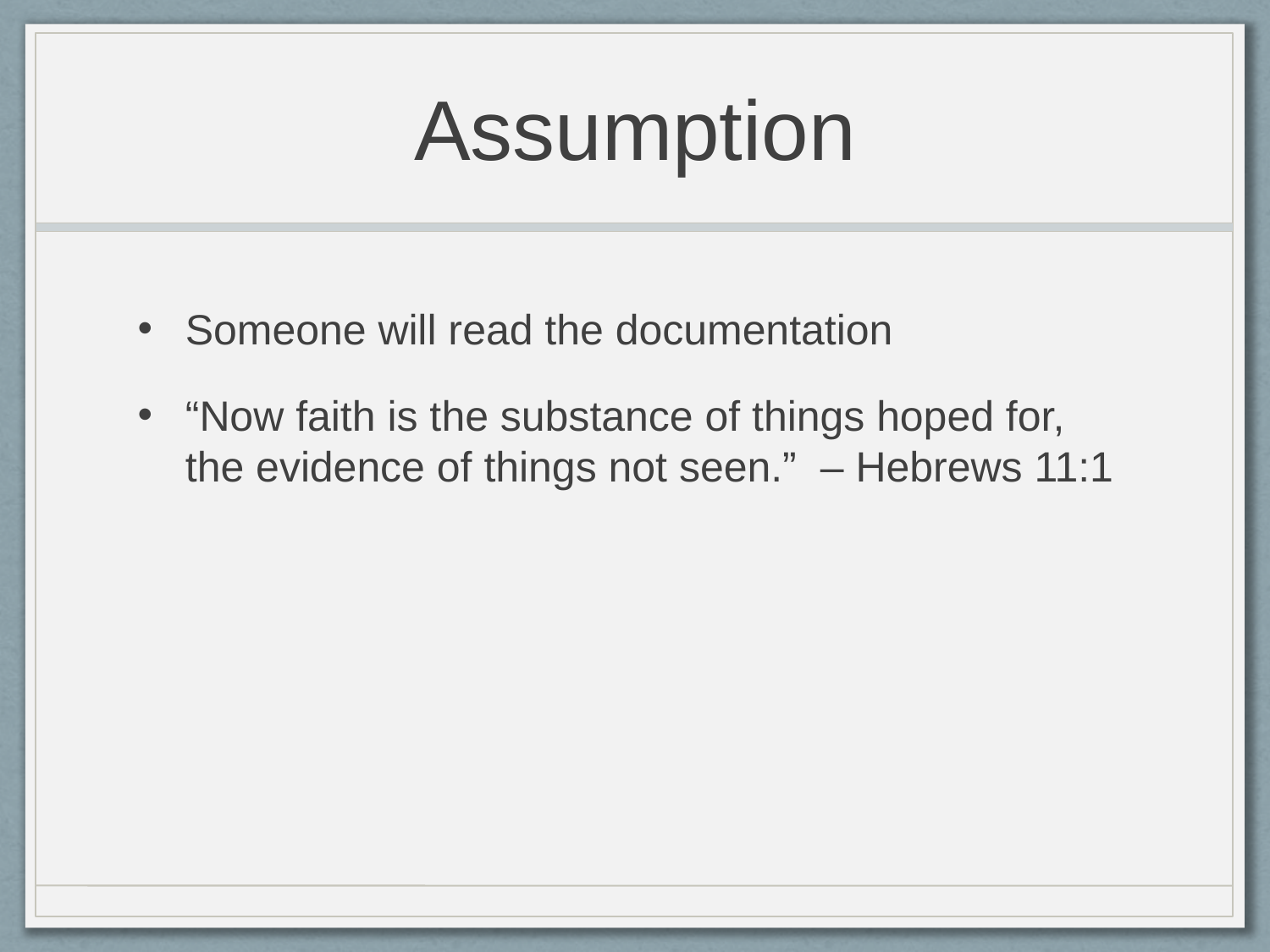

# Assumption
Someone will read the documentation
“Now faith is the substance of things hoped for, the evidence of things not seen.”	– Hebrews 11:1